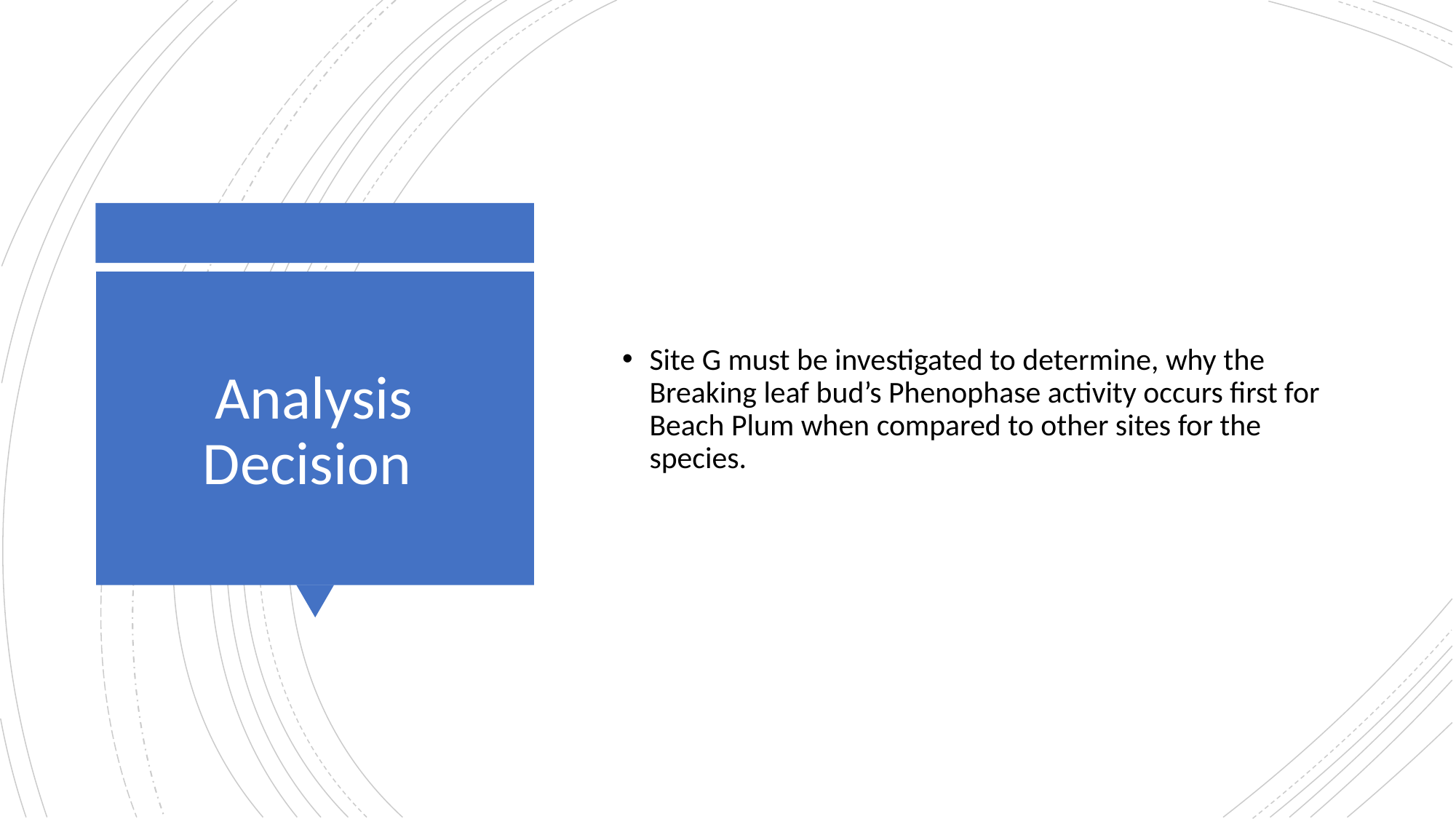

Site G must be investigated to determine, why the Breaking leaf bud’s Phenophase activity occurs first for Beach Plum when compared to other sites for the species.

# Analysis Decision